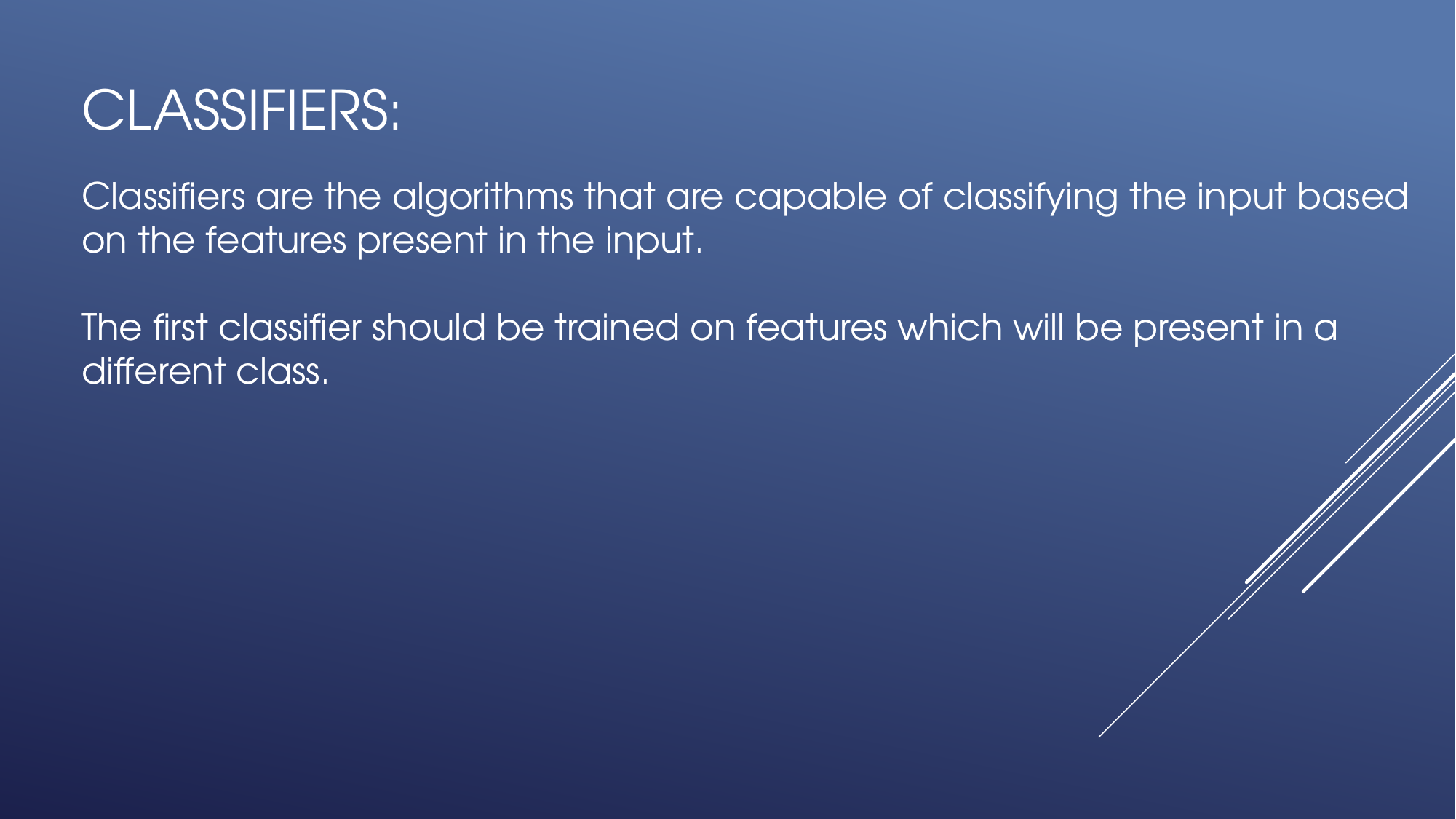

# CLASSIFiers:
Classifiers are the algorithms that are capable of classifying the input based on the features present in the input.

The first classifier should be trained on features which will be present in a different class.